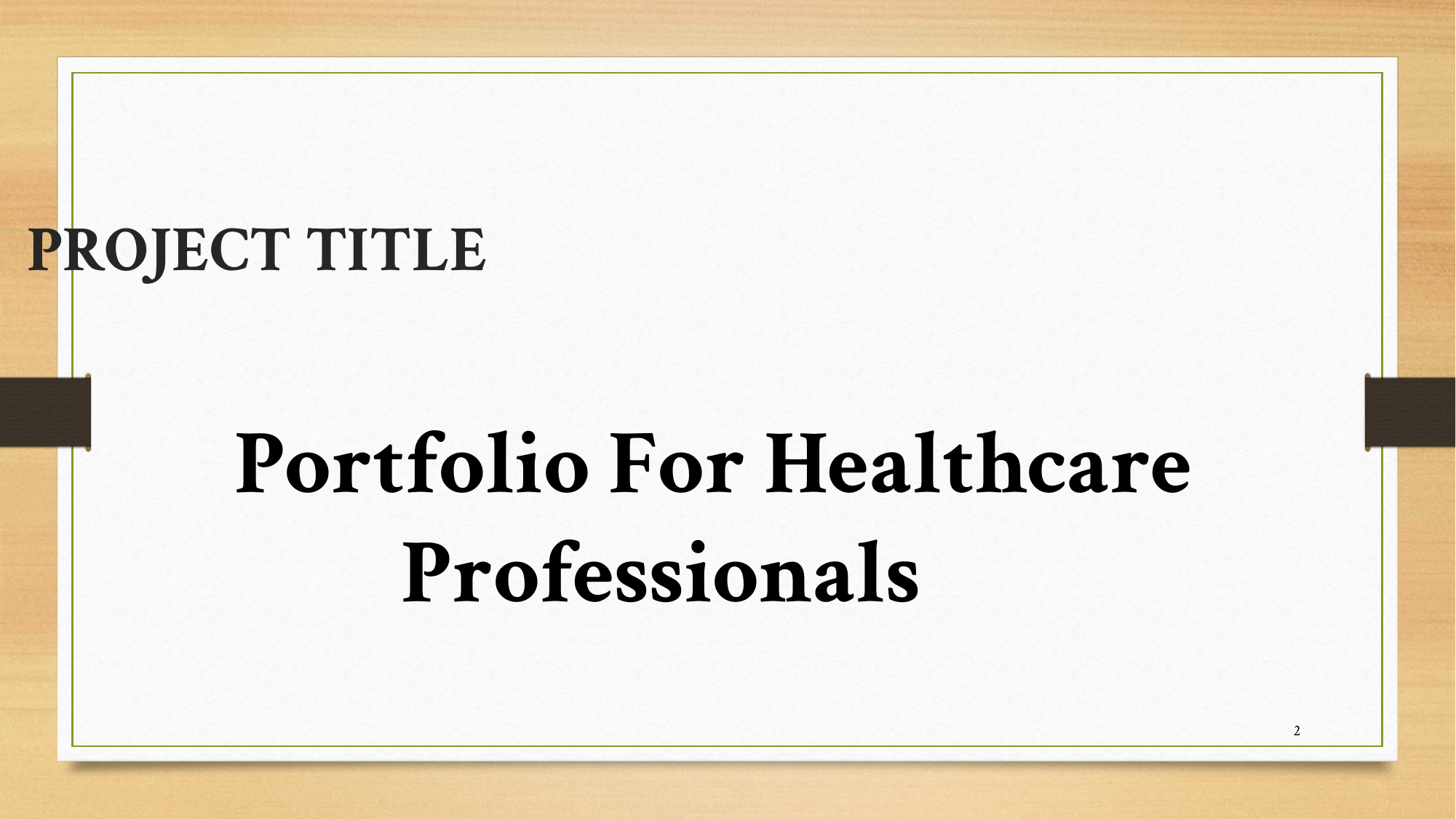

# PROJECT TITLE
Portfolio For Healthcare
         Professionals
2